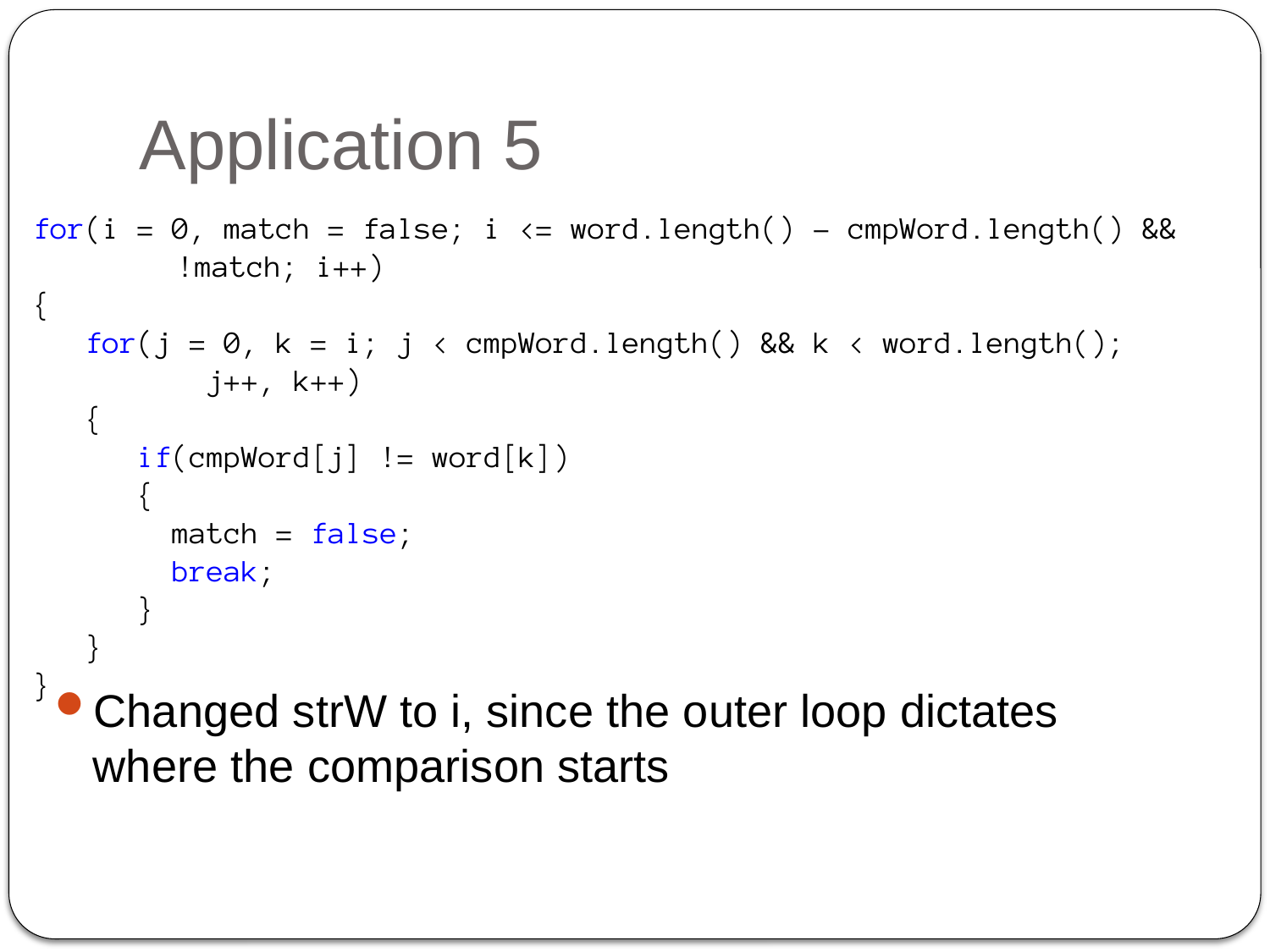

# Application 5
for(i = 0, match = false; i <= word.length() - cmpWord.length() &&
 	 !match; i++)
{
   for(j = 0, k = i; j < cmpWord.length() && k < word.length();
          j++, k++)
   {
      if(cmpWord[j] != word[k])
      {
        match = false;
        break;
      }
   }
}
Changed strW to i, since the outer loop dictates where the comparison starts